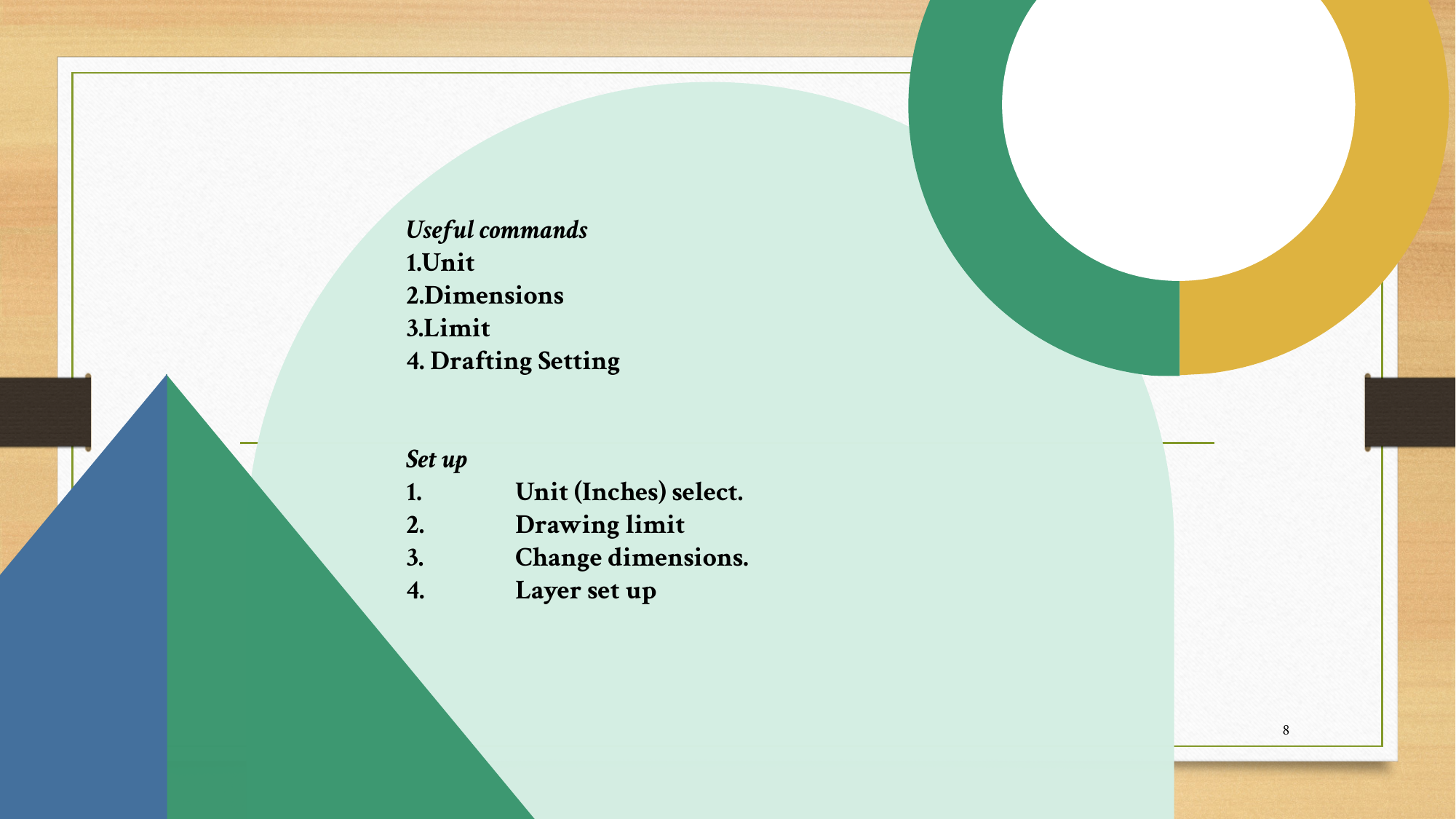

Useful commands
1.Unit
2.Dimensions
3.Limit
4. Drafting Setting

Set up
1.	Unit (Inches) select.
2.	Drawing limit
3.	Change dimensions.
4.	Layer set up

8